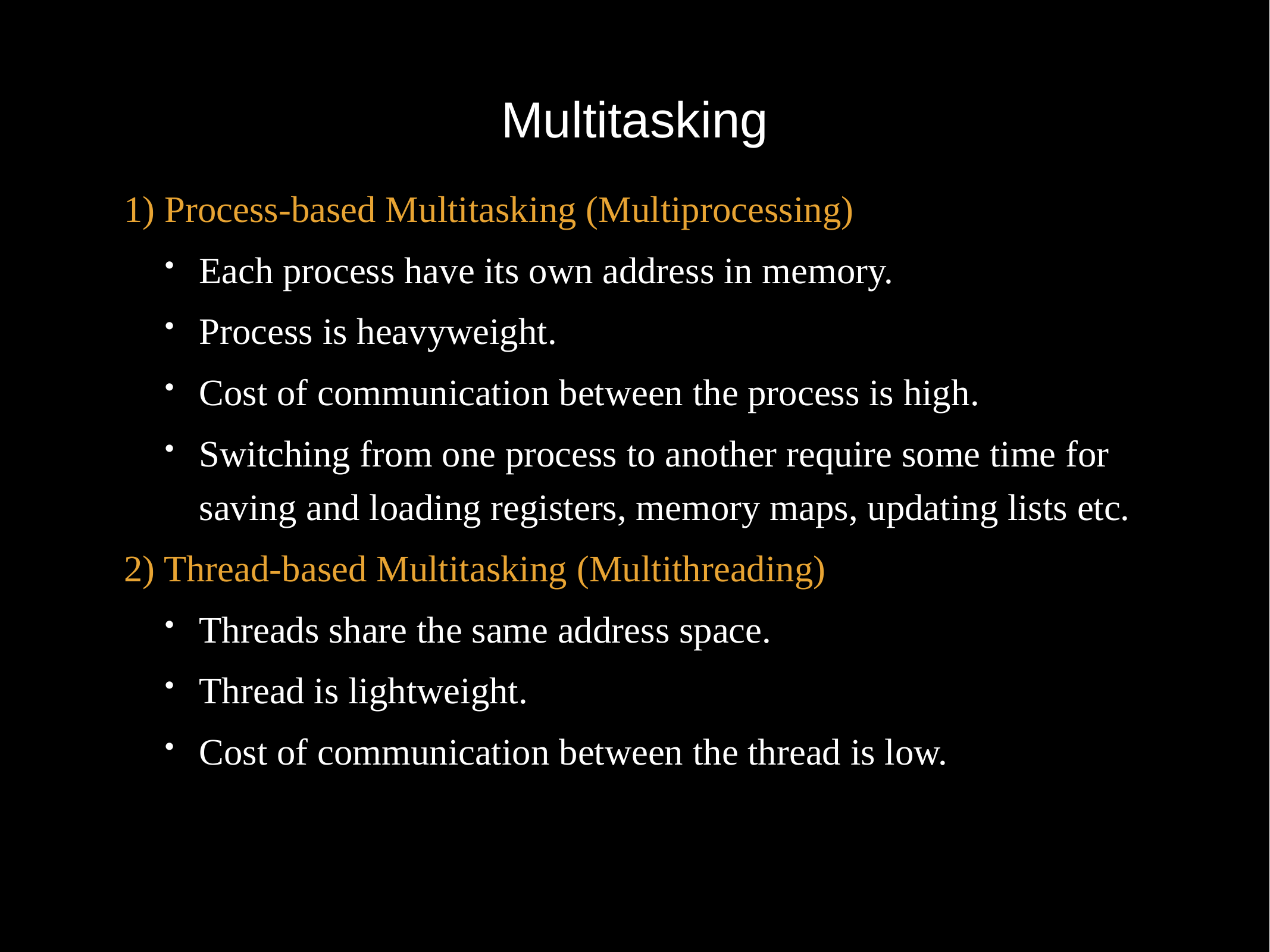

# Multitasking
1) Process-based Multitasking (Multiprocessing)
Each process have its own address in memory.
Process is heavyweight.
Cost of communication between the process is high.
Switching from one process to another require some time for saving and loading registers, memory maps, updating lists etc.
2) Thread-based Multitasking (Multithreading)
Threads share the same address space.
Thread is lightweight.
Cost of communication between the thread is low.